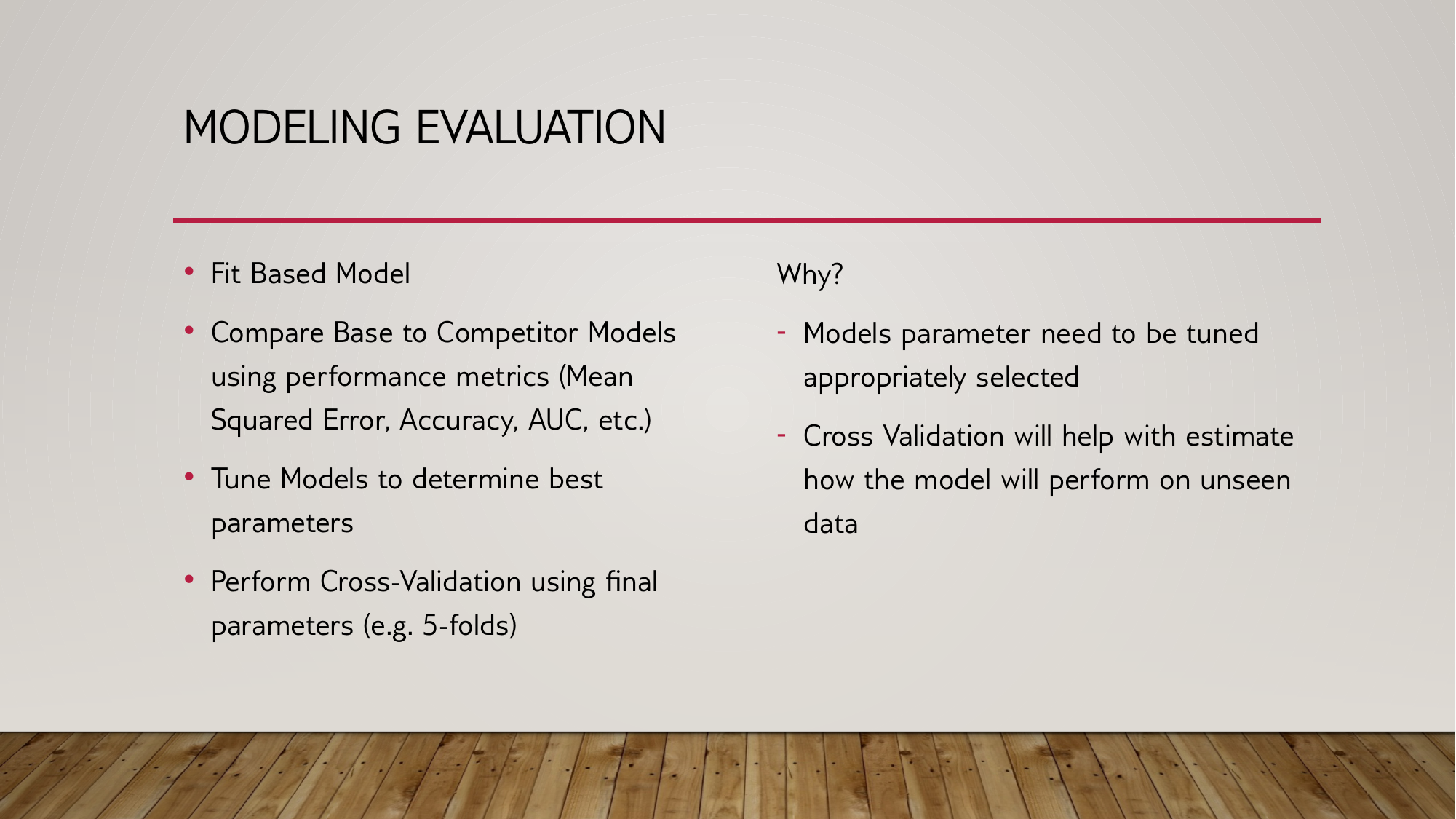

# Modeling evaluation
Fit Based Model
Compare Base to Competitor Models using performance metrics (Mean Squared Error, Accuracy, AUC, etc.)
Tune Models to determine best parameters
Perform Cross-Validation using final parameters (e.g. 5-folds)

Why?
Models parameter need to be tuned appropriately selected
Cross Validation will help with estimate how the model will perform on unseen data